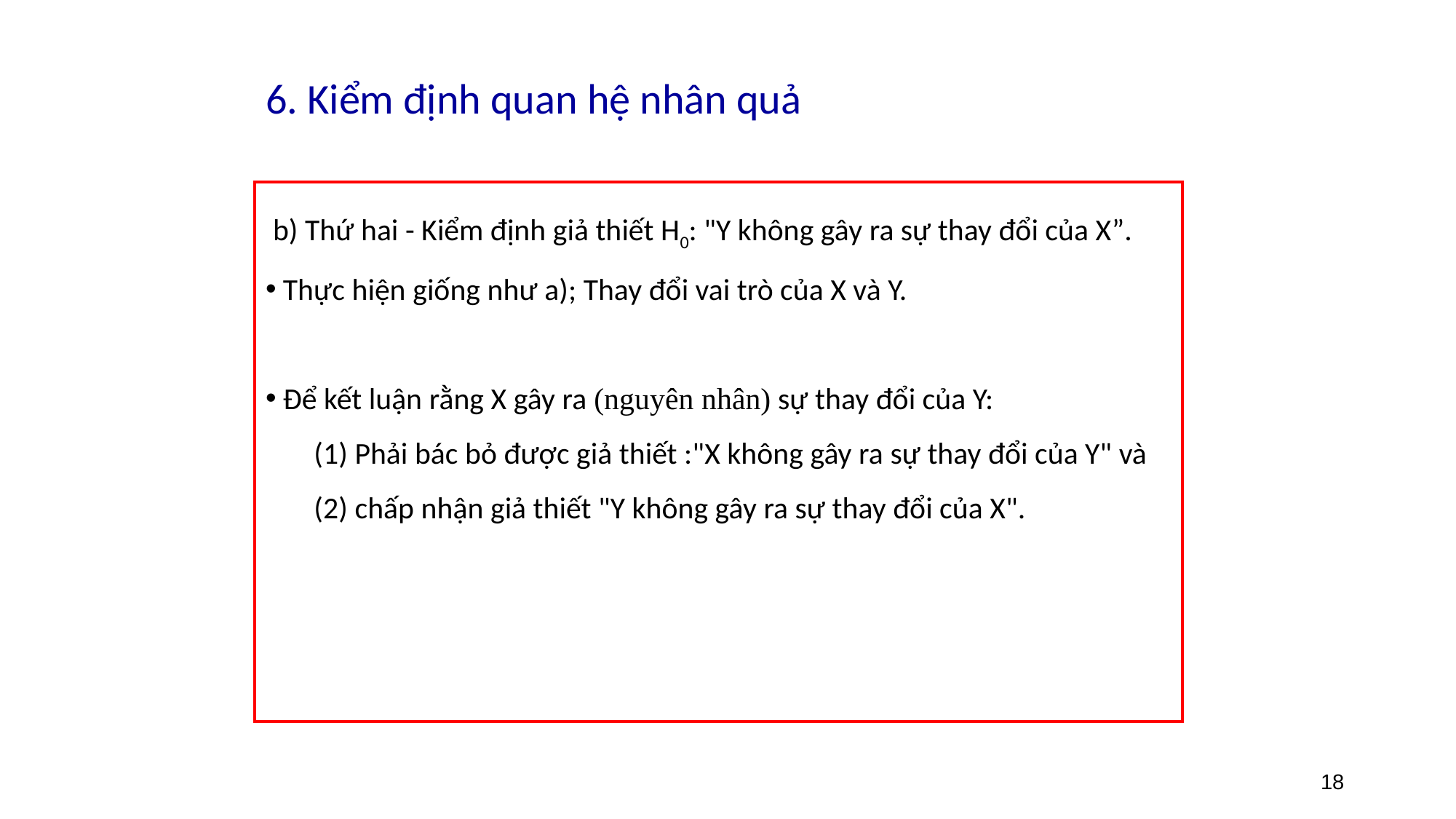

# 6. Kiểm định quan hệ nhân quả
 b) Thứ hai - Kiểm định giả thiết H0: "Y không gây ra sự thay đổi của X”.
 Thực hiện giống như a); Thay đổi vai trò của X và Y.

 Để kết luận rằng X gây ra (nguyên nhân) sự thay đổi của Y:
       (1) Phải bác bỏ được giả thiết :"X không gây ra sự thay đổi của Y" và
       (2) chấp nhận giả thiết "Y không gây ra sự thay đổi của X".

18